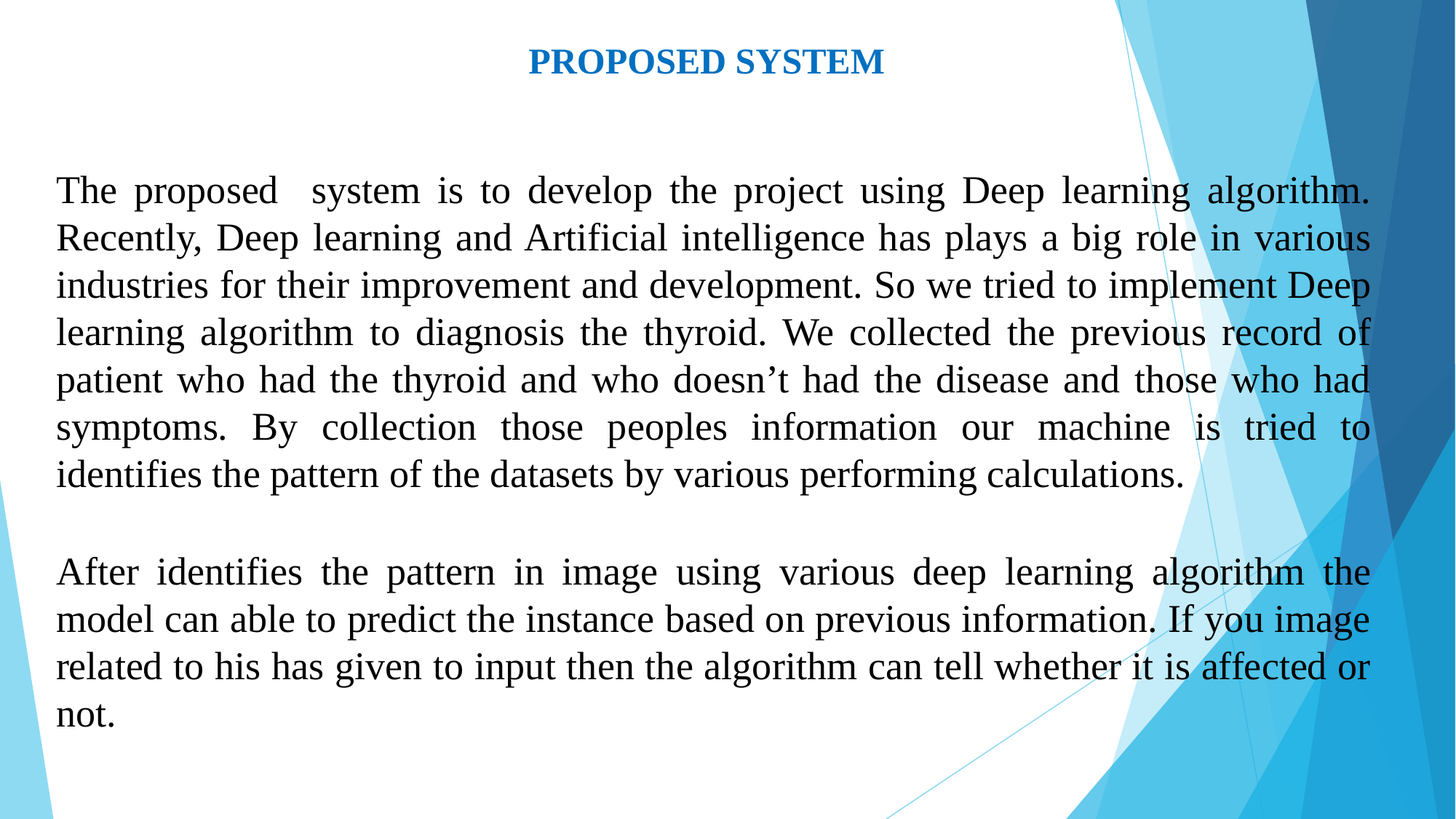

# PROPOSED SYSTEM
The proposed  system is to develop the project using Deep learning algorithm. Recently, Deep learning and Artificial intelligence has plays a big role in various industries for their improvement and development. So we tried to implement Deep learning algorithm to diagnosis the thyroid. We collected the previous record of patient who had the thyroid and who doesn’t had the disease and those who had symptoms. By collection those peoples information our machine is tried to identifies the pattern of the datasets by various performing calculations.

After identifies the pattern in image using various deep learning algorithm the model can able to predict the instance based on previous information. If you image related to his has given to input then the algorithm can tell whether it is affected or not.